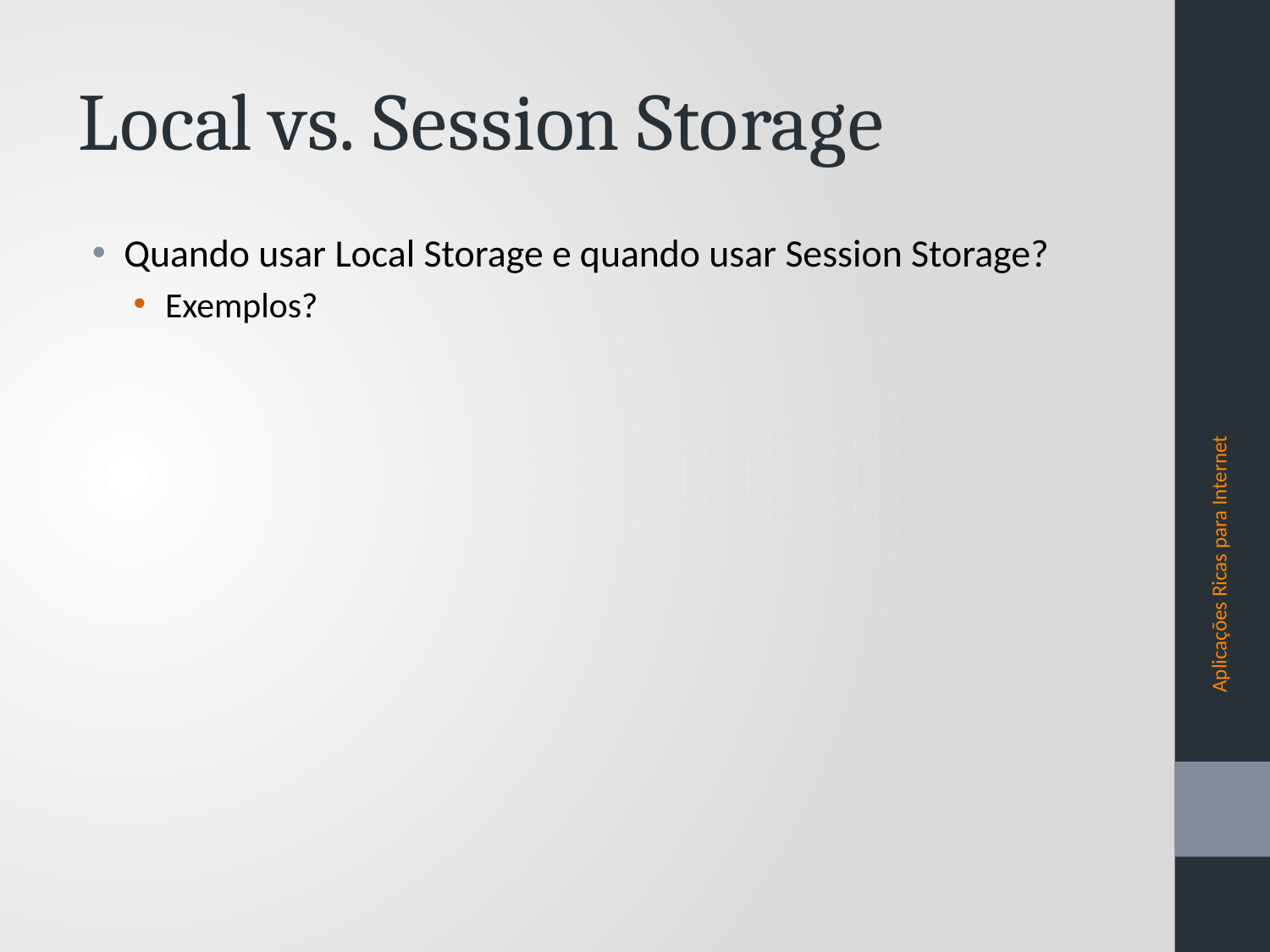

# Local vs. Session Storage
Quando usar Local Storage e quando usar Session Storage?
Exemplos?
Aplicações Ricas para Internet